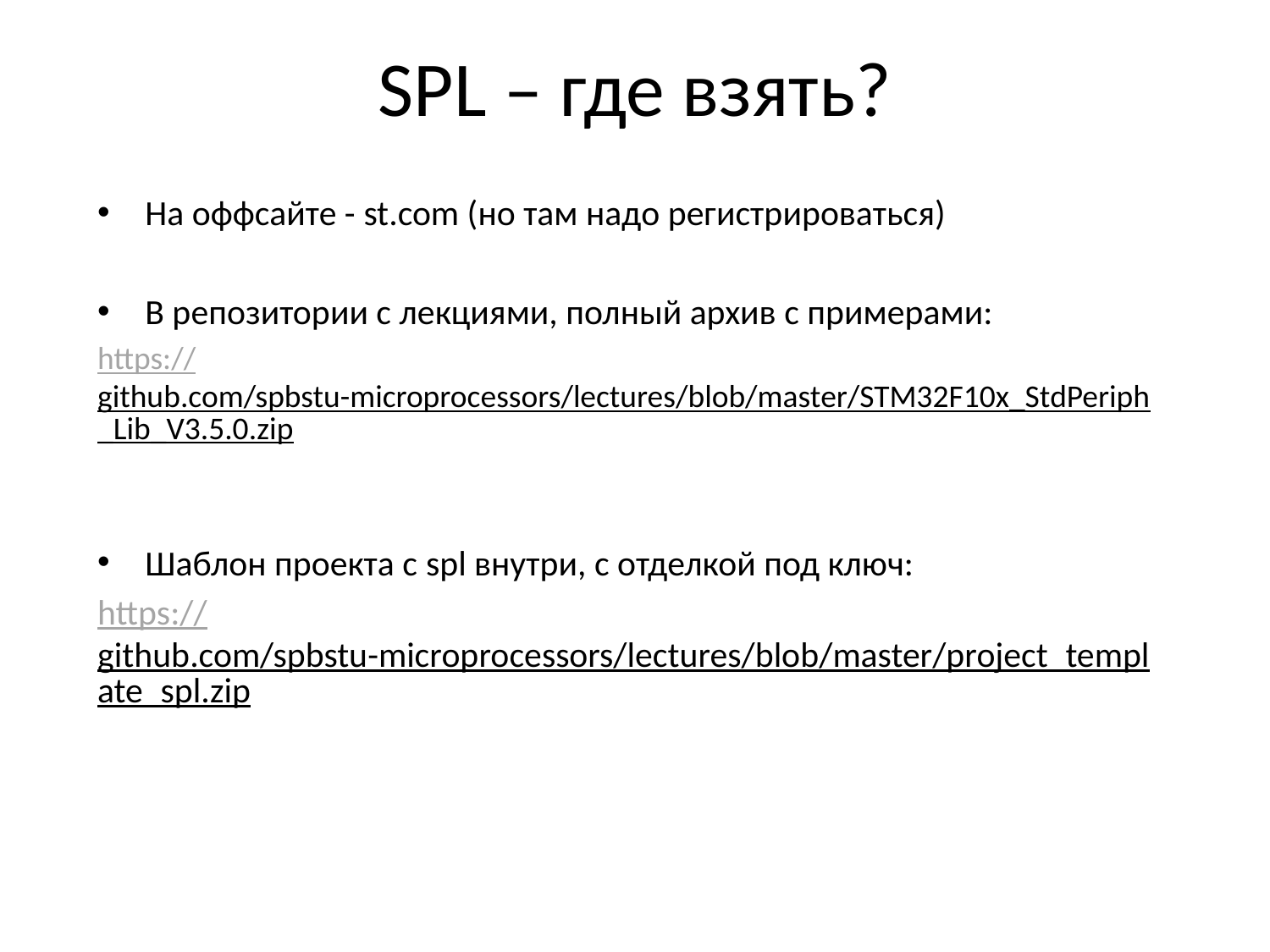

# SPL – где взять?
На оффсайте - st.com (но там надо регистрироваться)

В репозитории с лекциями, полный архив с примерами:
https://github.com/spbstu-microprocessors/lectures/blob/master/STM32F10x_StdPeriph_Lib_V3.5.0.zip

Шаблон проекта с spl внутри, с отделкой под ключ:
https://github.com/spbstu-microprocessors/lectures/blob/master/project_template_spl.zip